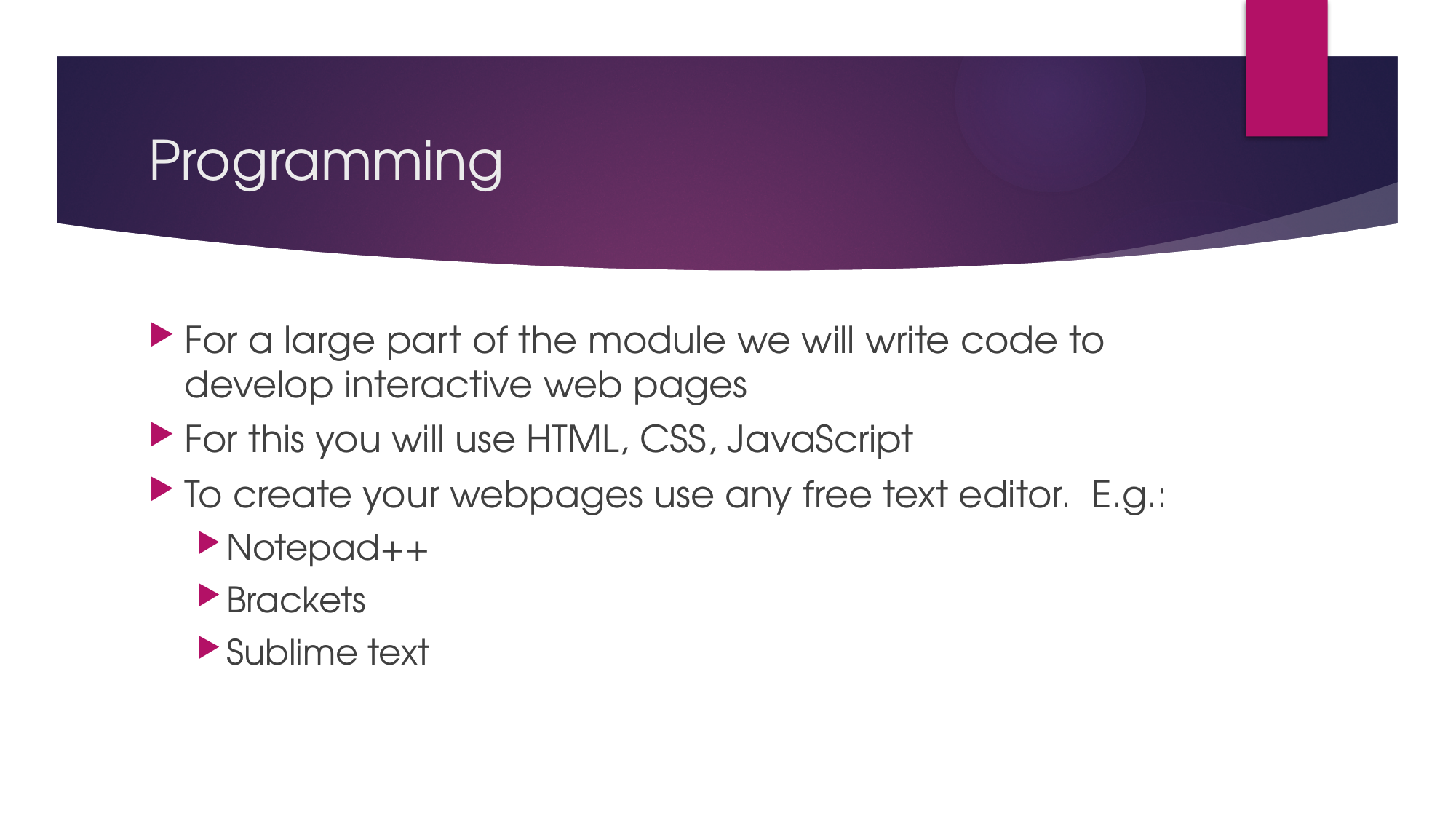

# Programming
For a large part of the module we will write code to develop interactive web pages
For this you will use HTML, CSS, JavaScript
To create your webpages use any free text editor.  E.g.:
Notepad++
Brackets
Sublime text